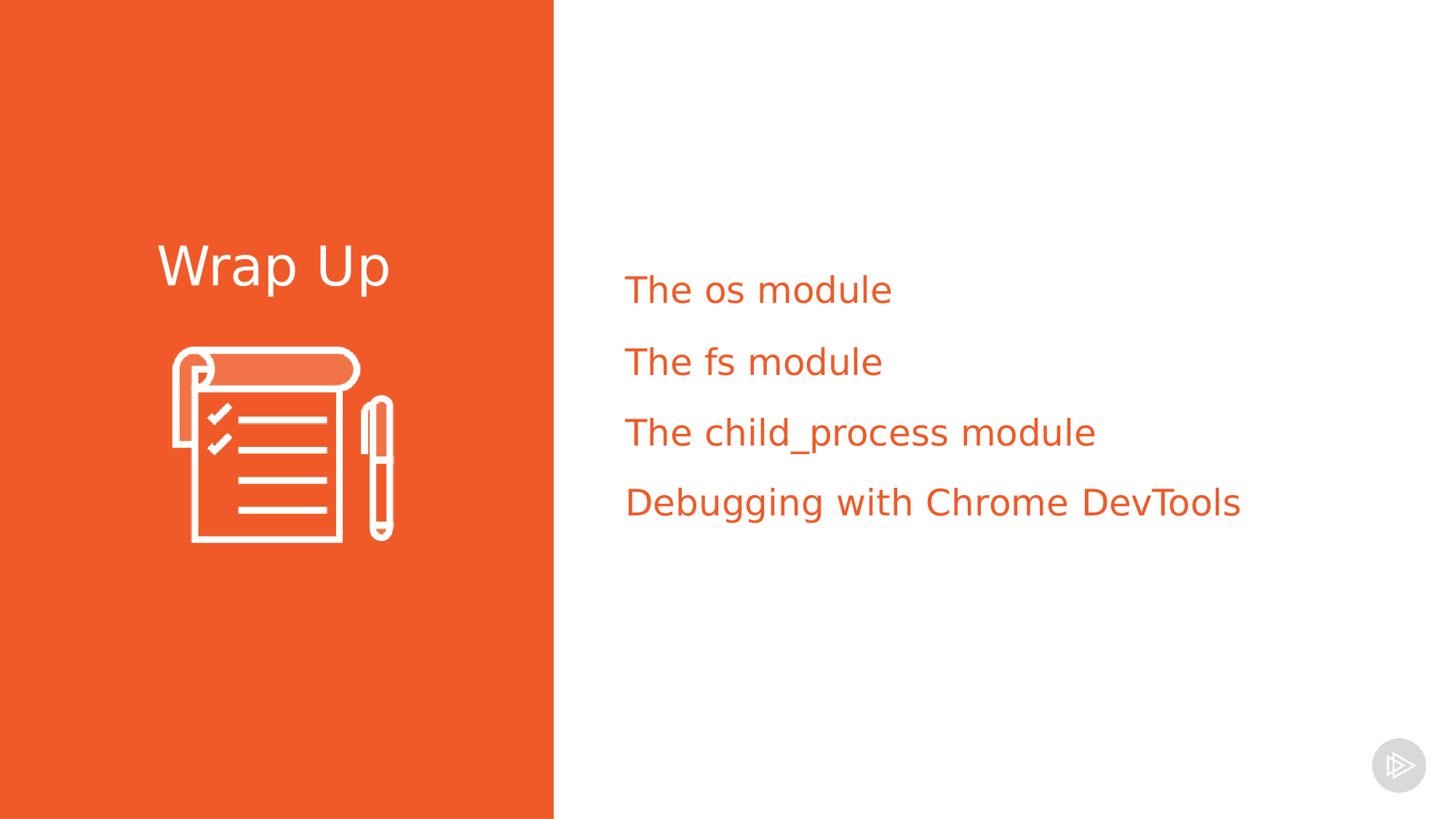

# Wrap Up
The os module
The fs module
The child_process module Debugging with Chrome DevTools